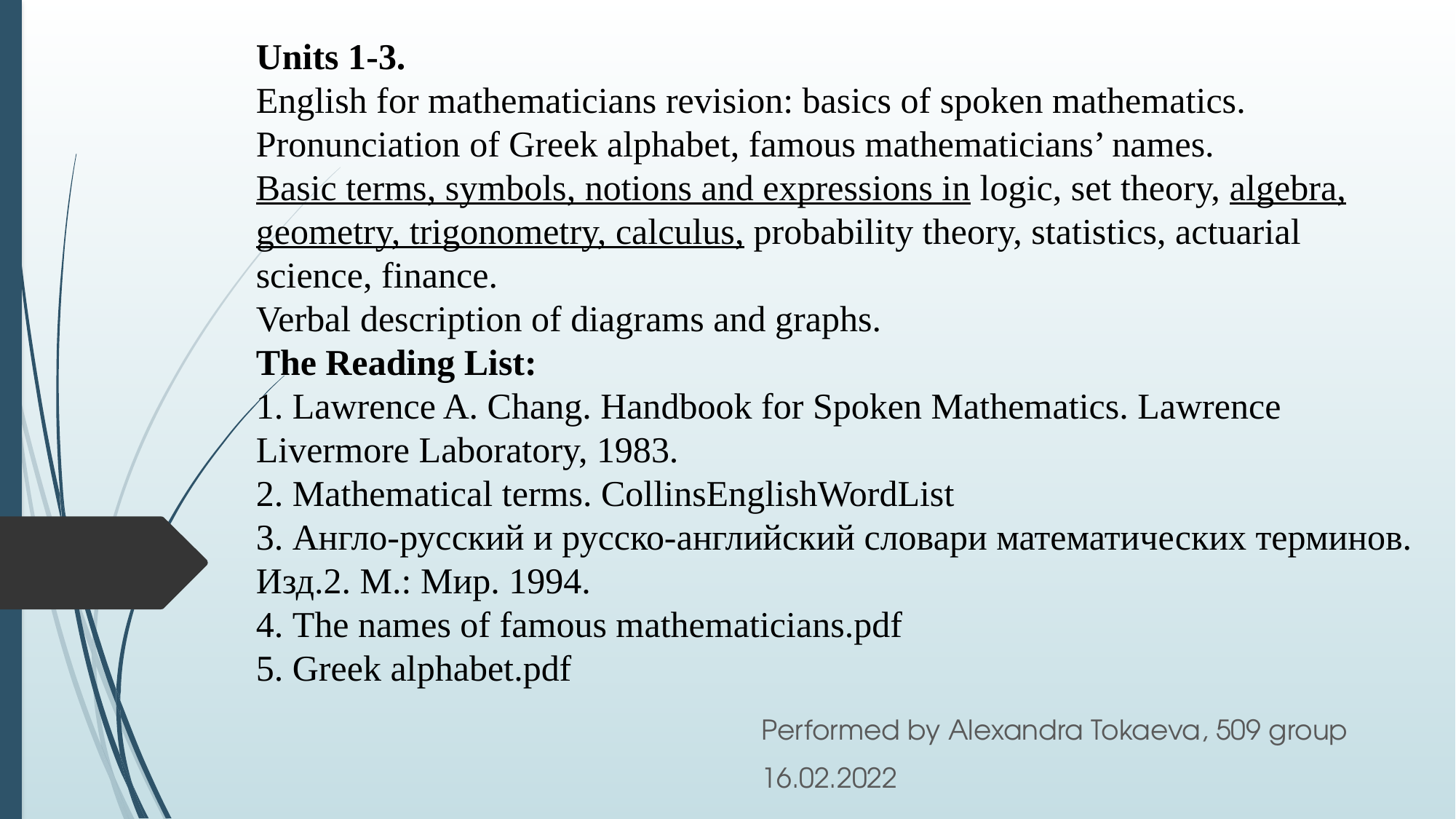

# Units 1-3. English for mathematicians revision: basics of spoken mathematics. Pronunciation of Greek alphabet, famous mathematicians’ names. Basic terms, symbols, notions and expressions in logic, set theory, algebra, geometry, trigonometry, calculus, probability theory, statistics, actuarial science, finance. Verbal description of diagrams and graphs. The Reading List: 1. Lawrence A. Chang. Handbook for Spoken Mathematics. Lawrence Livermore Laboratory, 1983. 2. Mathematical terms. CollinsEnglishWordList 3. Англо-русский и русско-английский словари математических терминов. Изд.2. М.: Мир. 1994. 4. The names of famous mathematicians.pdf 5. Greek alphabet.pdf
Performed by Alexandra Tokaeva, 509 group
16.02.2022